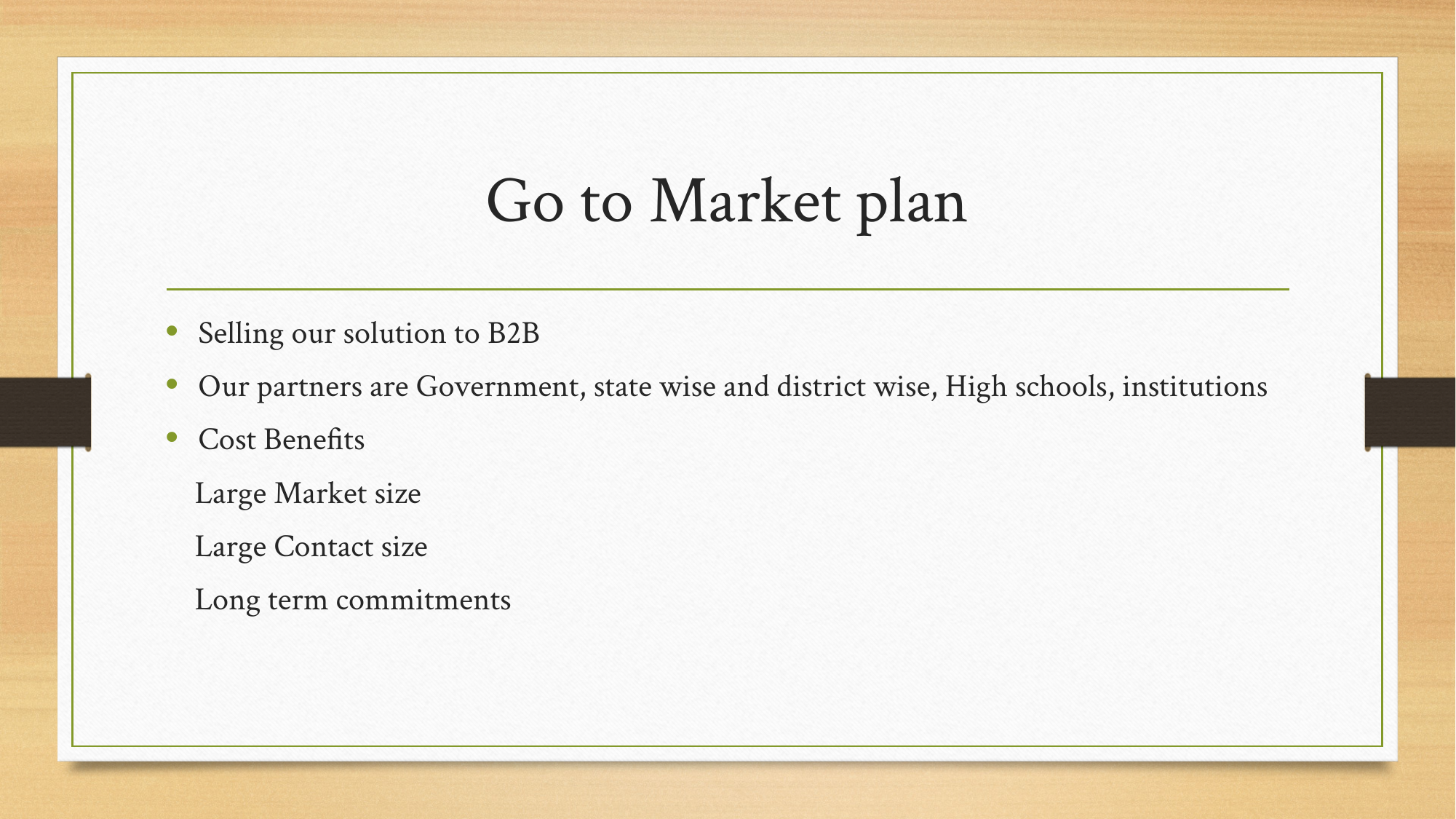

# Go to Market plan
Selling our solution to B2B
Our partners are Government, state wise and district wise, High schools, institutions
Cost Benefits
    Large Market size
    Large Contact size
    Long term commitments